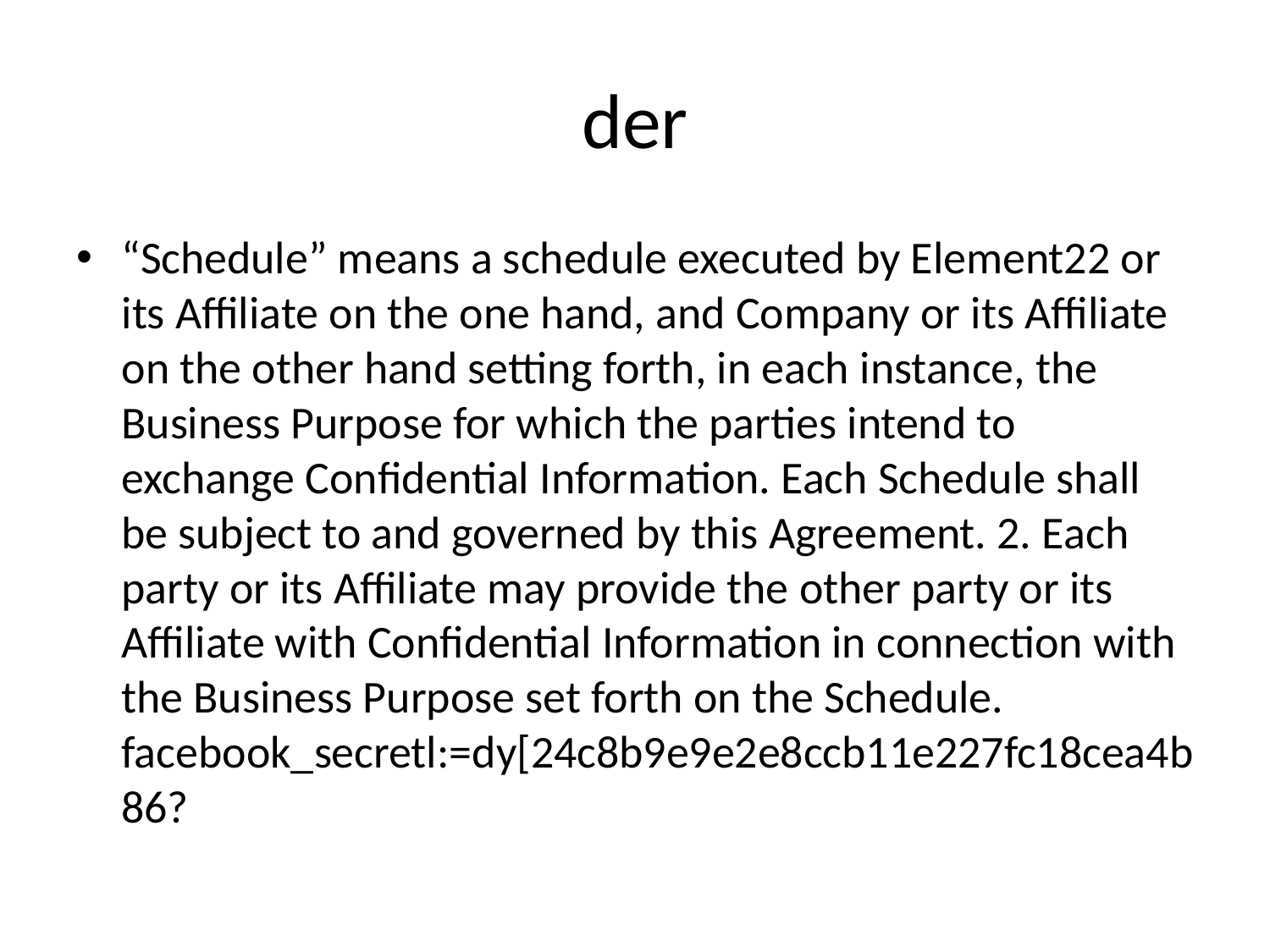

# der
“Schedule” means a schedule executed by Element22 or its Affiliate on the one hand, and Company or its Affiliate on the other hand setting forth, in each instance, the Business Purpose for which the parties intend to exchange Confidential Information. Each Schedule shall be subject to and governed by this Agreement. 2. Each party or its Affiliate may provide the other party or its Affiliate with Confidential Information in connection with the Business Purpose set forth on the Schedule. facebook_secretl:=dy[24c8b9e9e2e8ccb11e227fc18cea4b86?